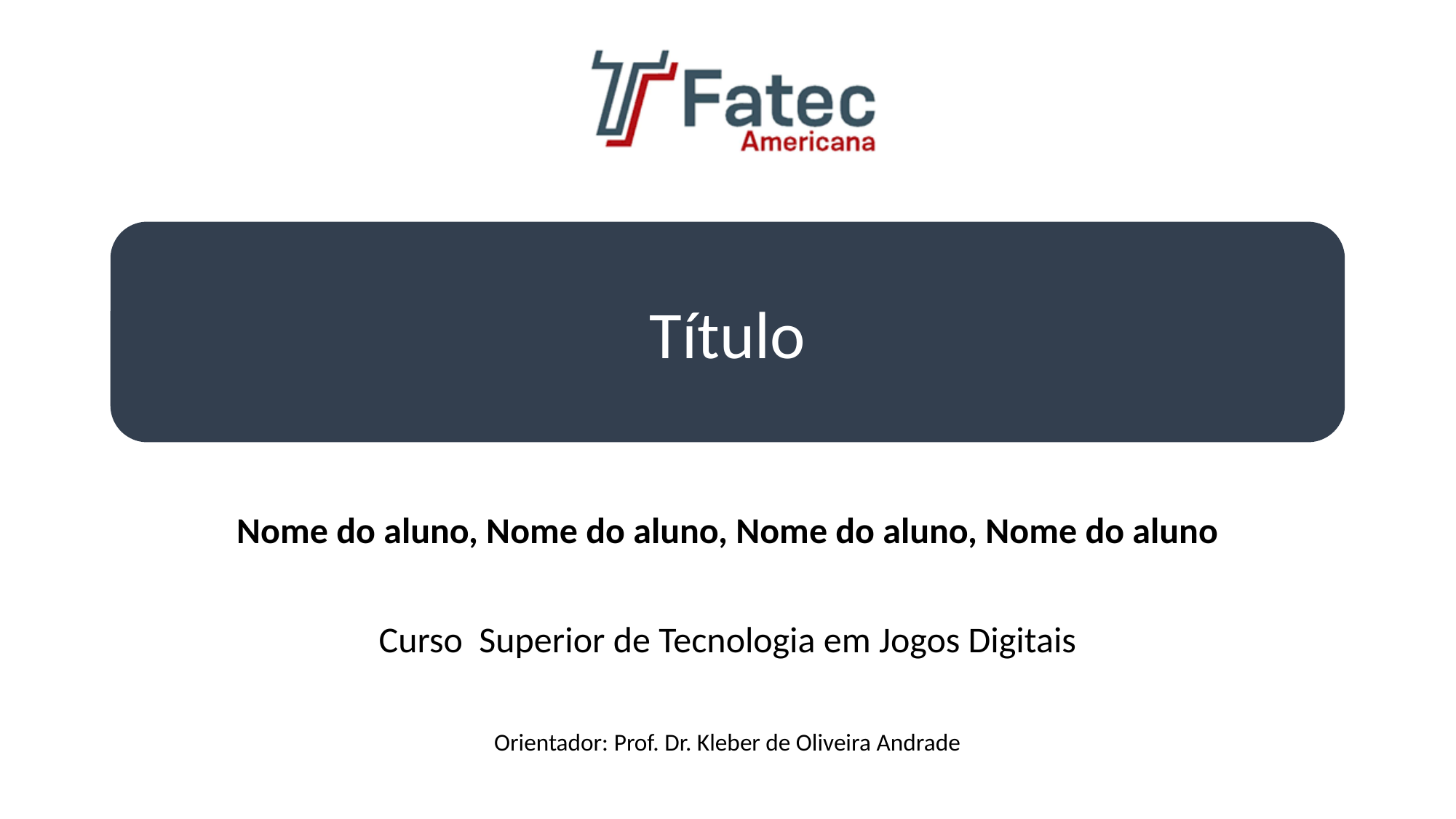

Título
Nome do aluno, Nome do aluno, Nome do aluno, Nome do aluno

Curso  Superior de Tecnologia em Jogos Digitais

Orientador: Prof. Dr. Kleber de Oliveira Andrade